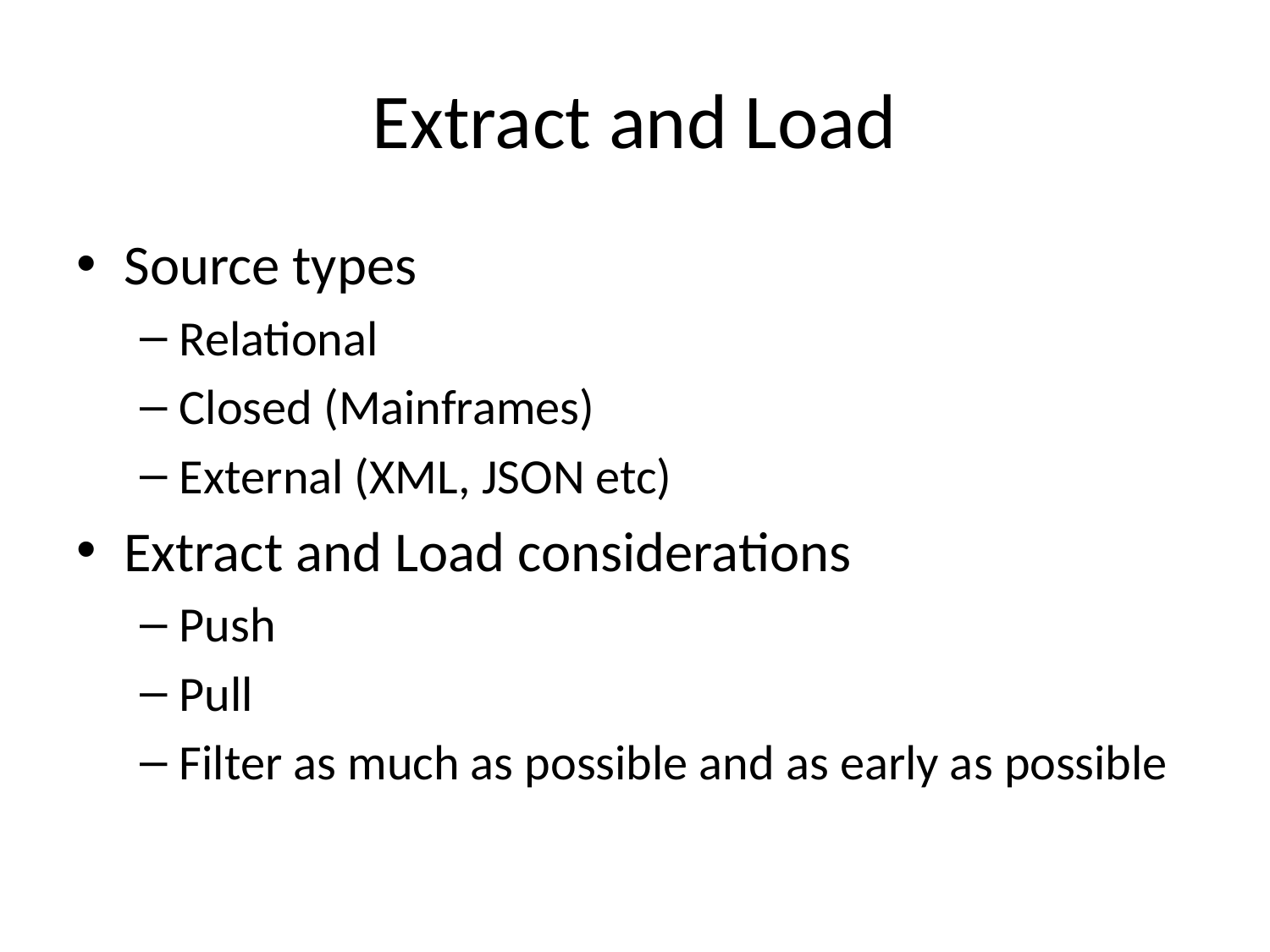

# Extract and Load
Source types
Relational
Closed (Mainframes)
External (XML, JSON etc)
Extract and Load considerations
Push
Pull
Filter as much as possible and as early as possible